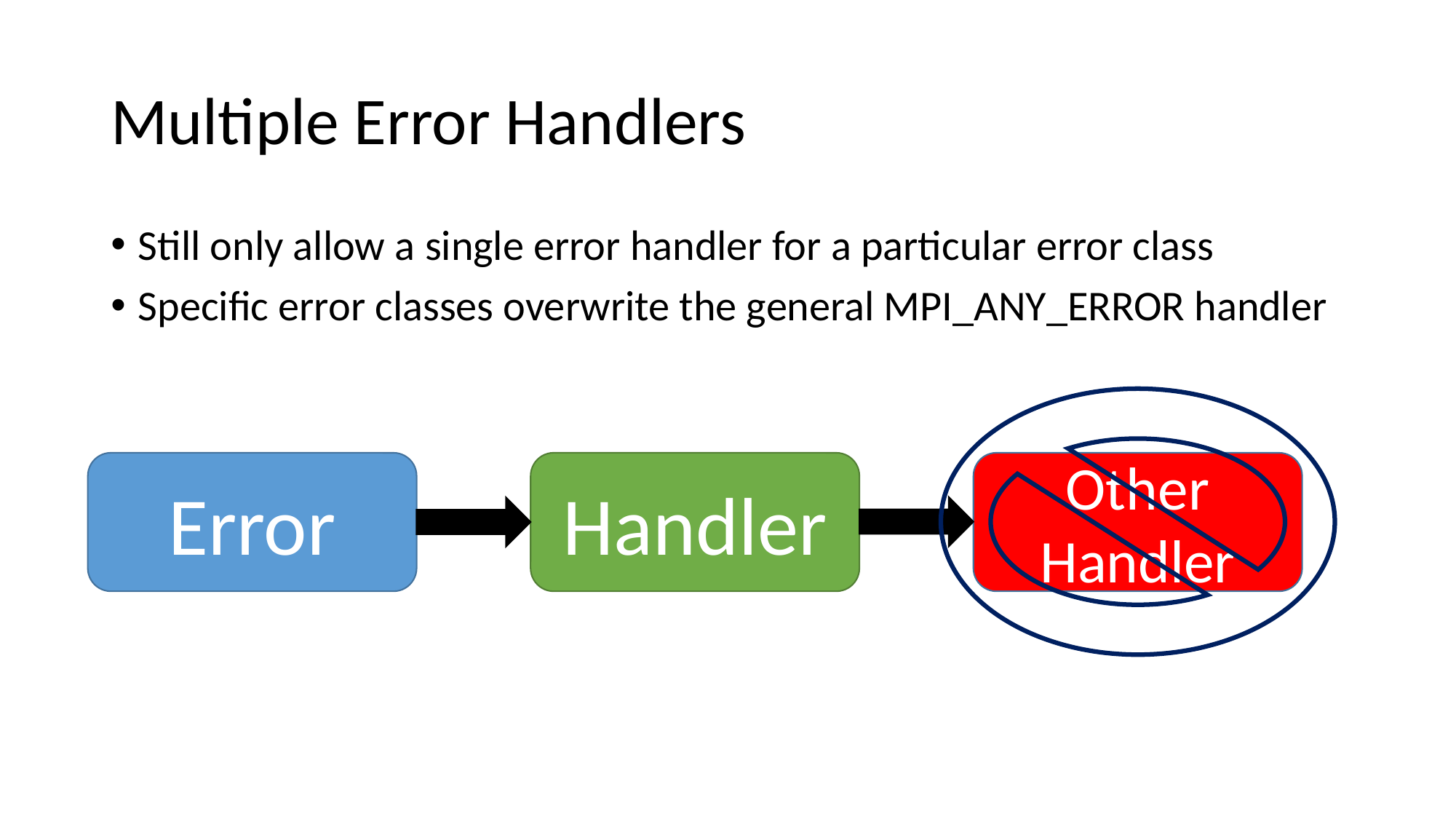

# Multiple Error Handlers
Still only allow a single error handler for a particular error class
Specific error classes overwrite the general MPI_ANY_ERROR handler

Error
Handler
Other
Handler